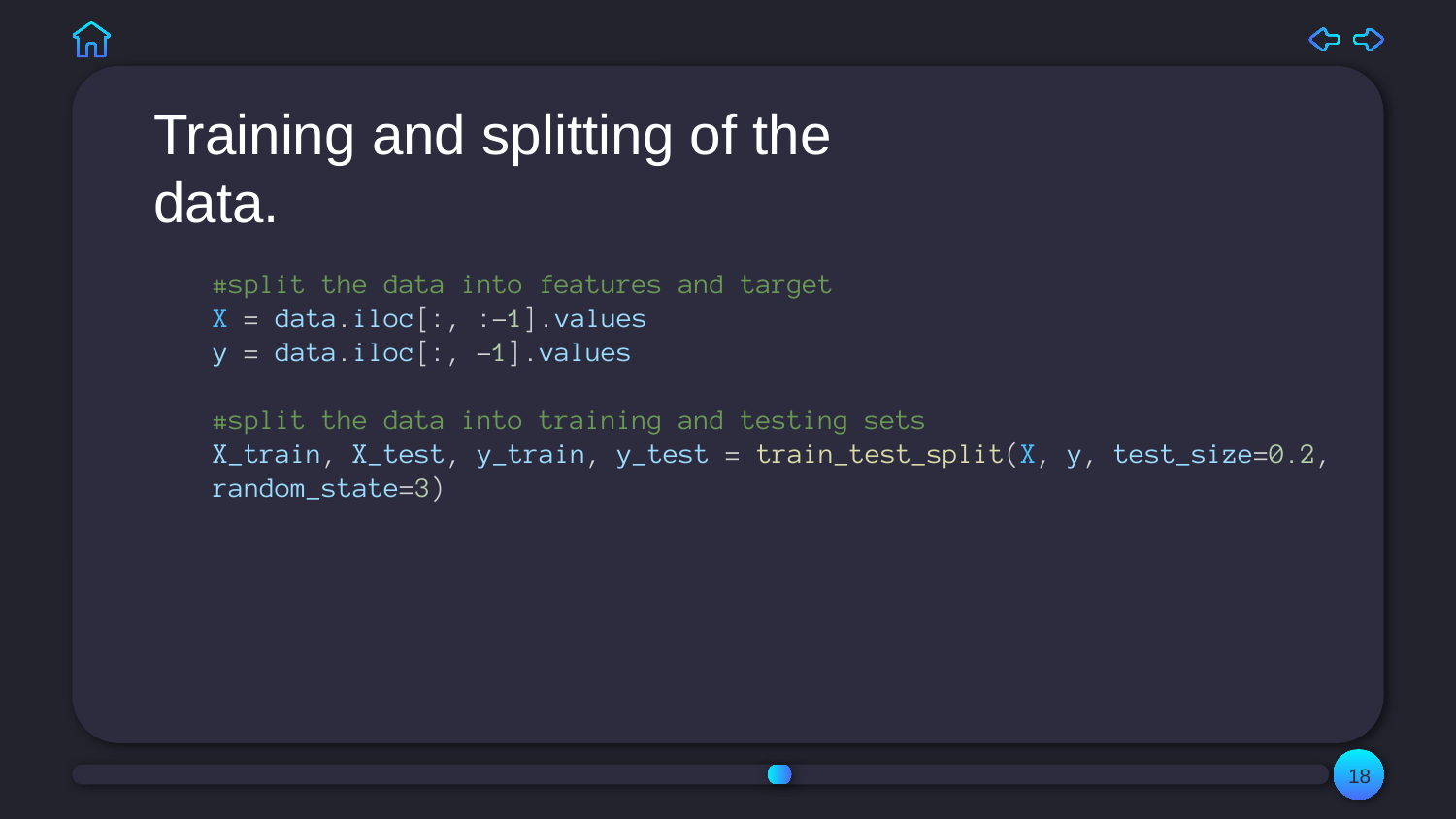

Training and splitting of the data.
#split the data into features and target
X = data.iloc[:, :-1].values
y = data.iloc[:, -1].values
#split the data into training and testing sets
X_train, X_test, y_train, y_test = train_test_split(X, y, test_size=0.2, random_state=3)